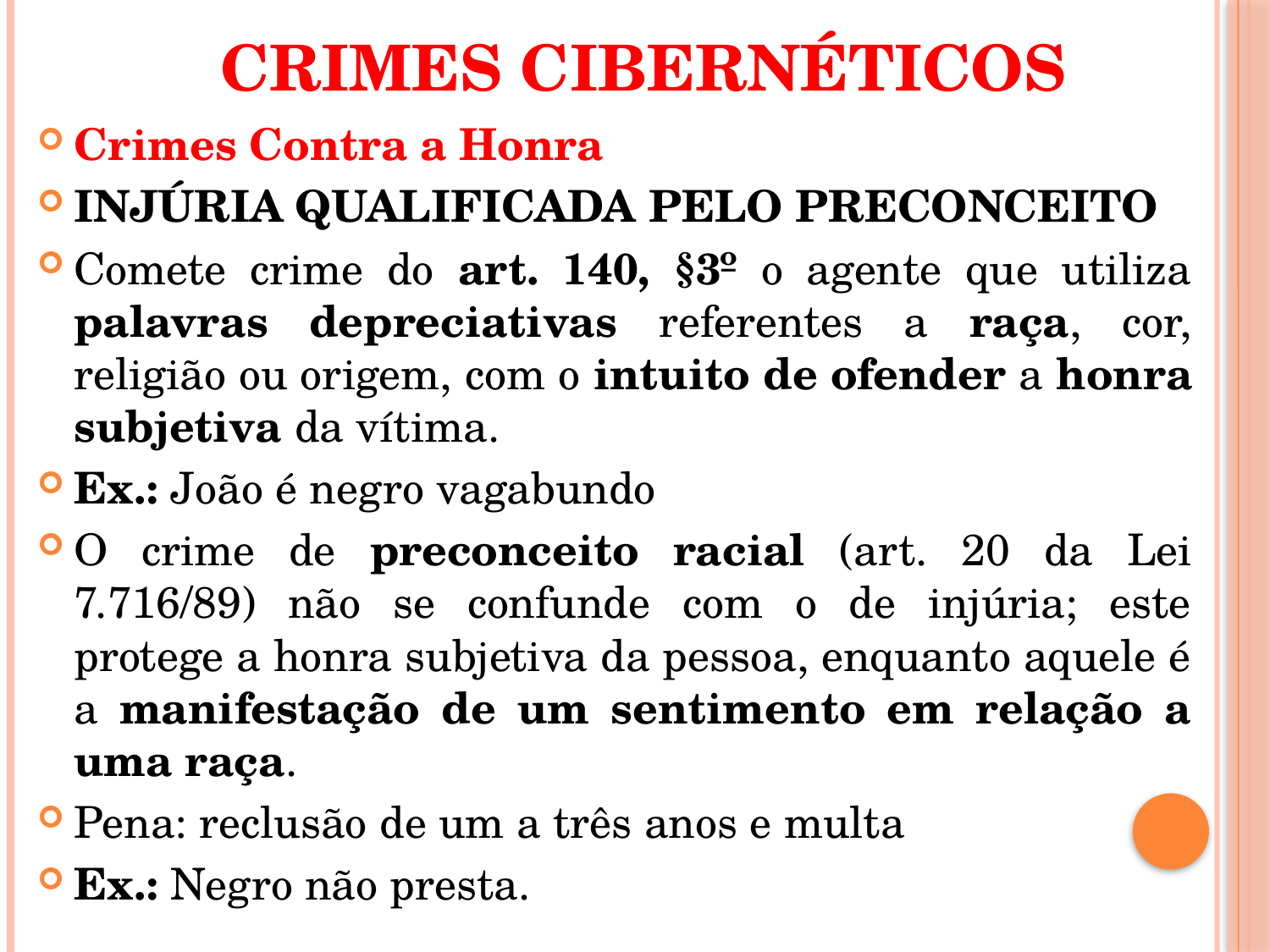

# CRIMES CIBERNÉTICOS
Crimes Contra a Honra
INJÚRIA QUALIFICADA PELO PRECONCEITO
Comete crime do art. 140, §3º o agente que utiliza palavras depreciativas referentes a raça, cor, religião ou origem, com o intuito de ofender a honra subjetiva da vítima.
Ex.: João é negro vagabundo
O crime de preconceito racial (art. 20 da Lei 7.716/89) não se confunde com o de injúria; este protege a honra subjetiva da pessoa, enquanto aquele é a manifestação de um sentimento em relação a uma raça.
Pena: reclusão de um a três anos e multa
Ex.: Negro não presta.